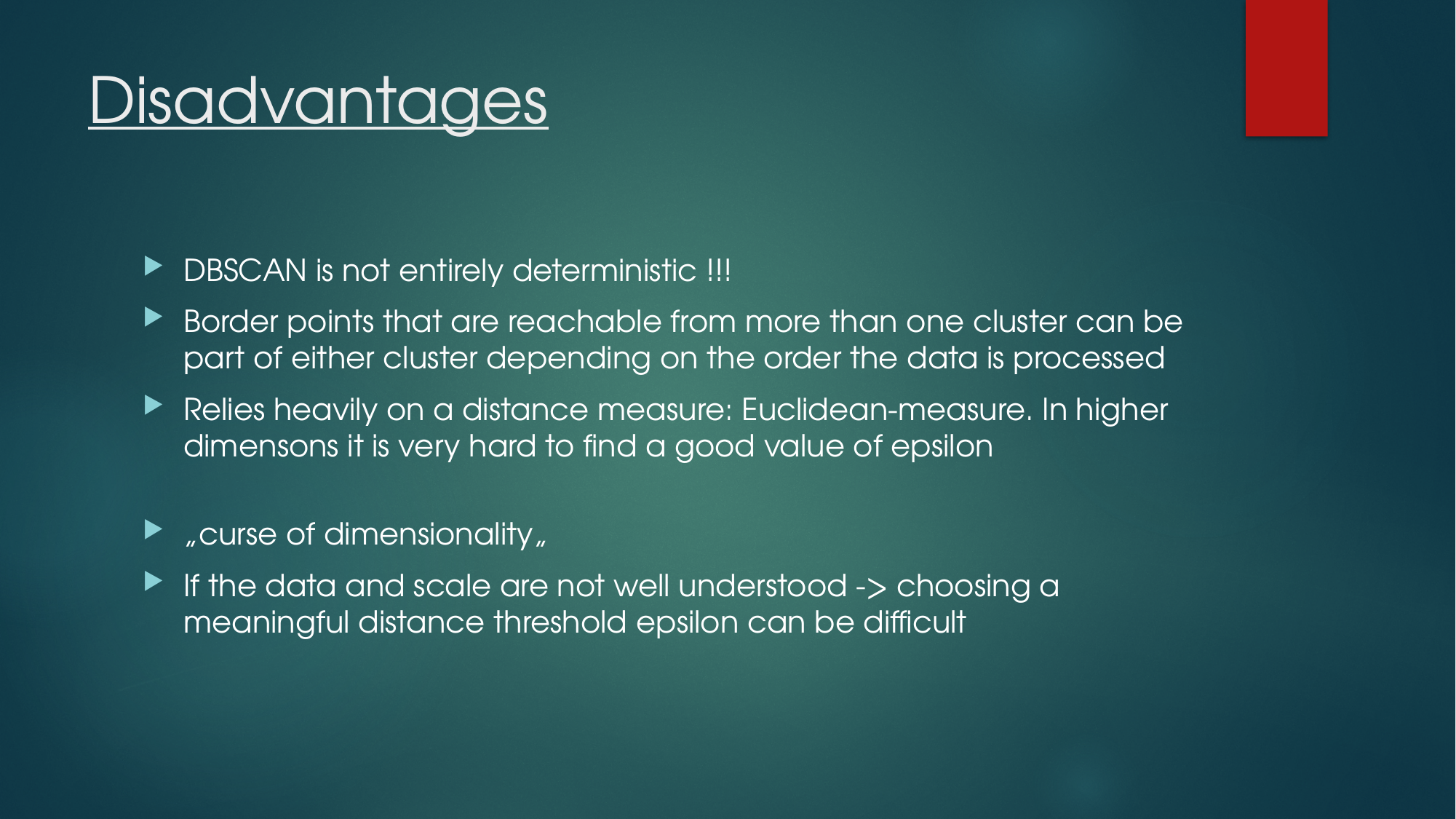

# Disadvantages
DBSCAN is not entirely deterministic !!!
Border points that are reachable from more than one cluster can be part of either cluster depending on the order the data is processed
Relies heavily on a distance measure: Euclidean-measure. In higher dimensons it is very hard to find a good value of epsilon
„curse of dimensionality„
If the data and scale are not well understood -> choosing a meaningful distance threshold epsilon can be difficult